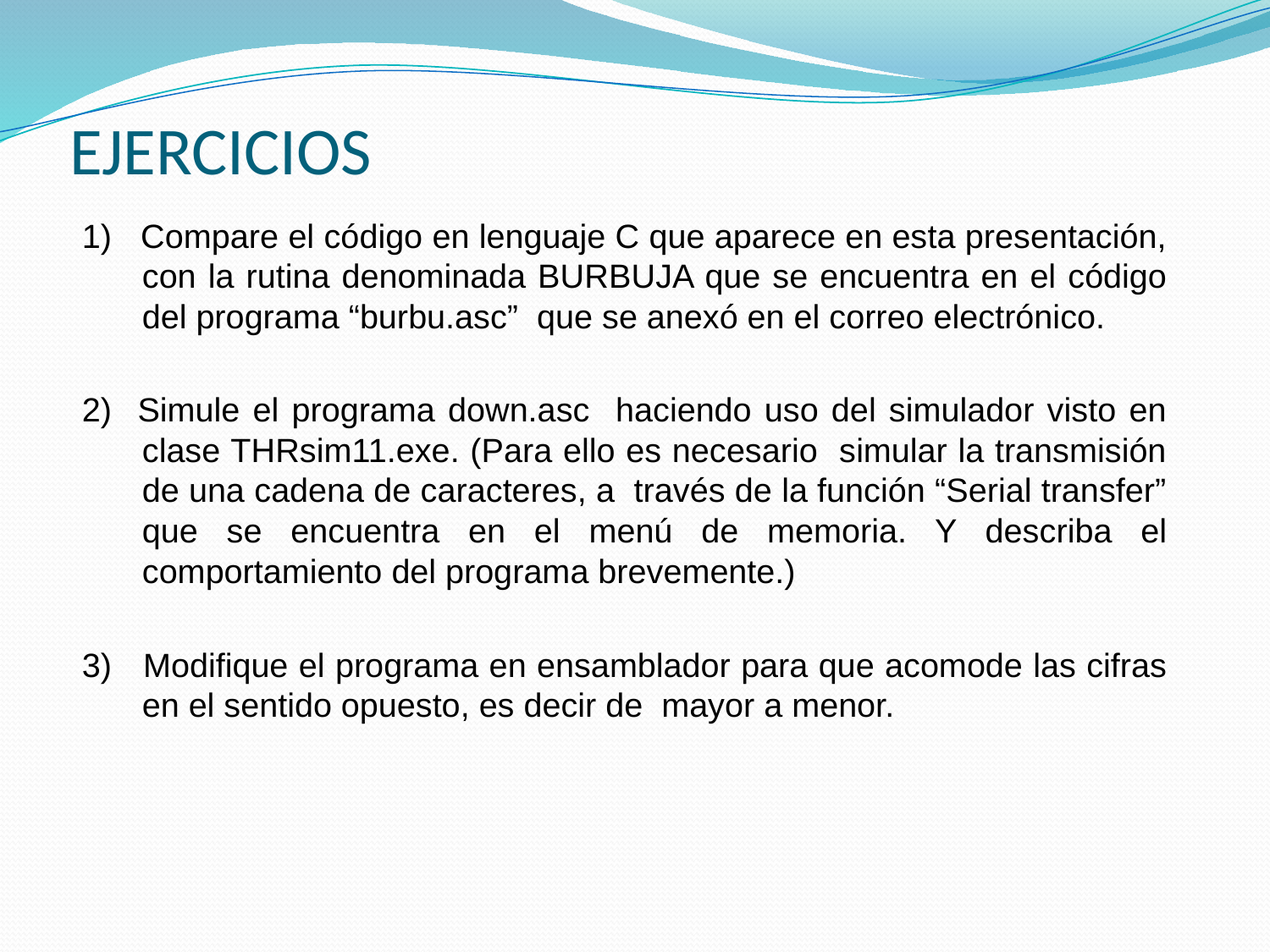

# EJERCICIOS

1)   Compare el código en lenguaje C que aparece en esta presentación, con la rutina denominada BURBUJA que se encuentra en el código del programa “burbu.asc”  que se anexó en el correo electrónico.

2)  Simule el programa down.asc  haciendo uso del simulador visto en clase THRsim11.exe. (Para ello es necesario  simular la transmisión de una cadena de caracteres, a  través de la función “Serial transfer” que se encuentra en el menú de memoria. Y describa el comportamiento del programa brevemente.)

3)   Modifique el programa en ensamblador para que acomode las cifras en el sentido opuesto, es decir de  mayor a menor.